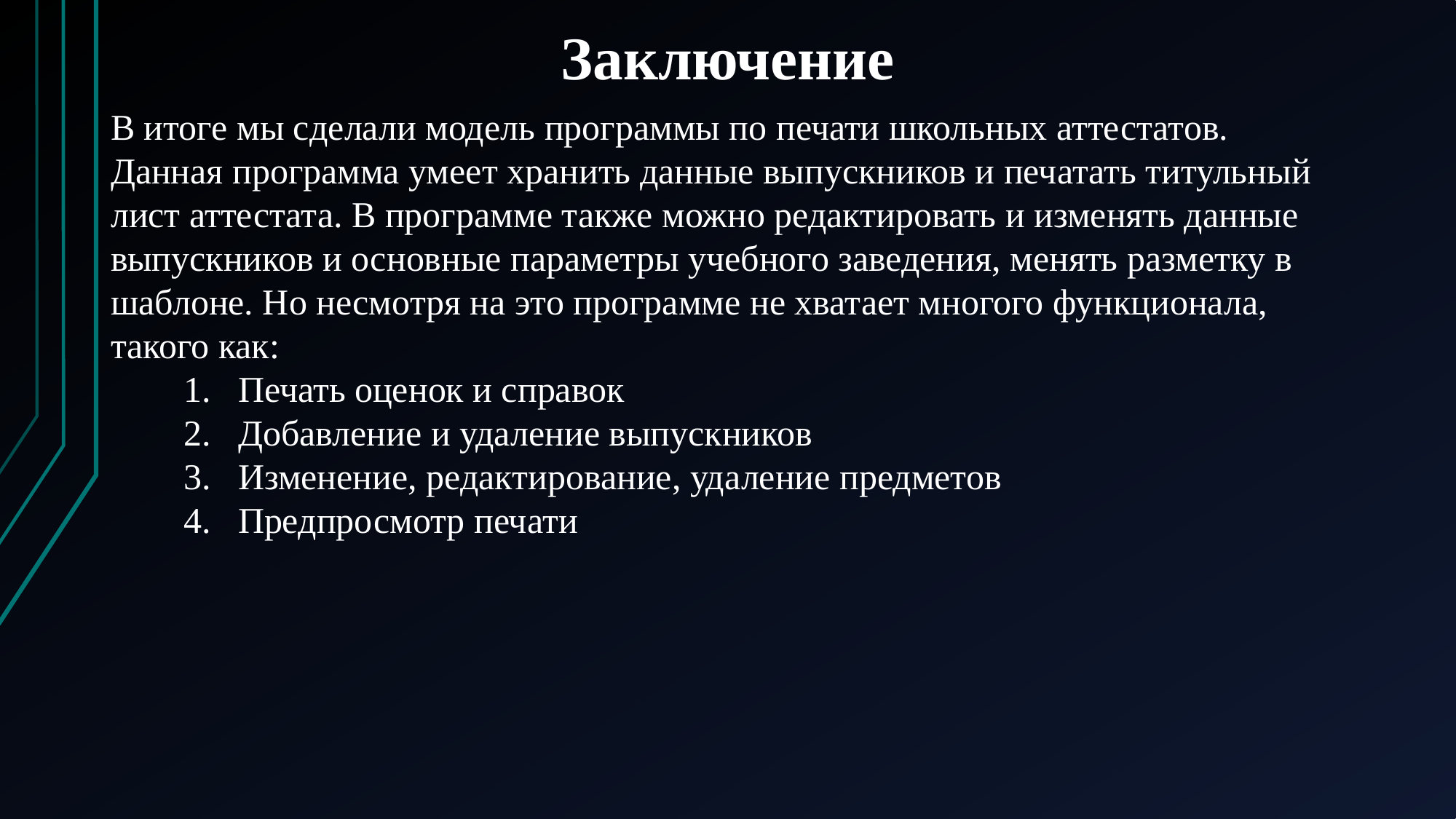

Заключение
В итоге мы сделали модель программы по печати школьных аттестатов. Данная программа умеет хранить данные выпускников и печатать титульный лист аттестата. В программе также можно редактировать и изменять данные выпускников и основные параметры учебного заведения, менять разметку в шаблоне. Но несмотря на это программе не хватает многого функционала, такого как:
Печать оценок и справок
Добавление и удаление выпускников
Изменение, редактирование, удаление предметов
Предпросмотр печати